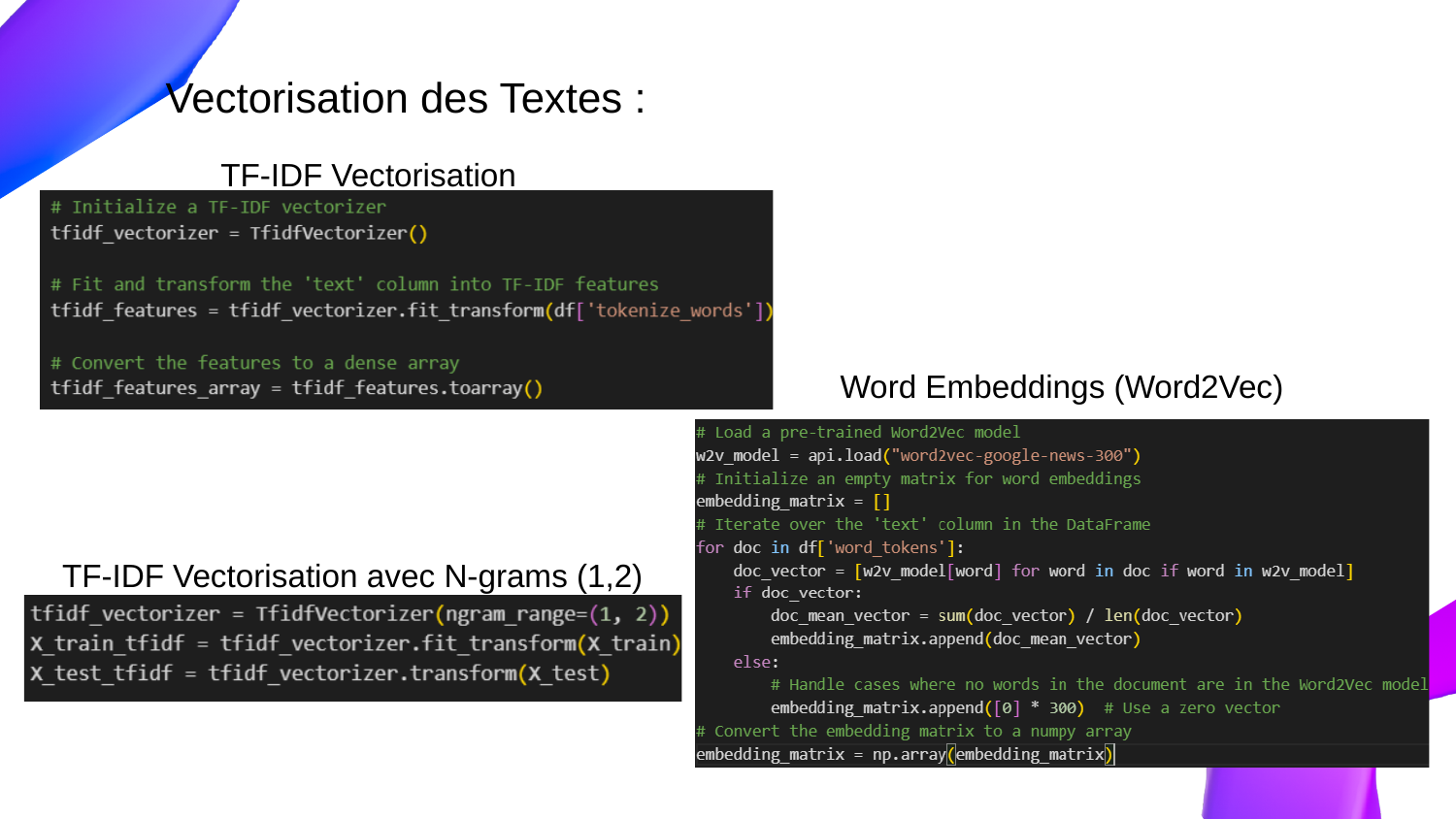

Vectorisation des Textes :
TF-IDF Vectorisation

Word Embeddings (Word2Vec)

TF-IDF Vectorisation avec N-grams (1,2)